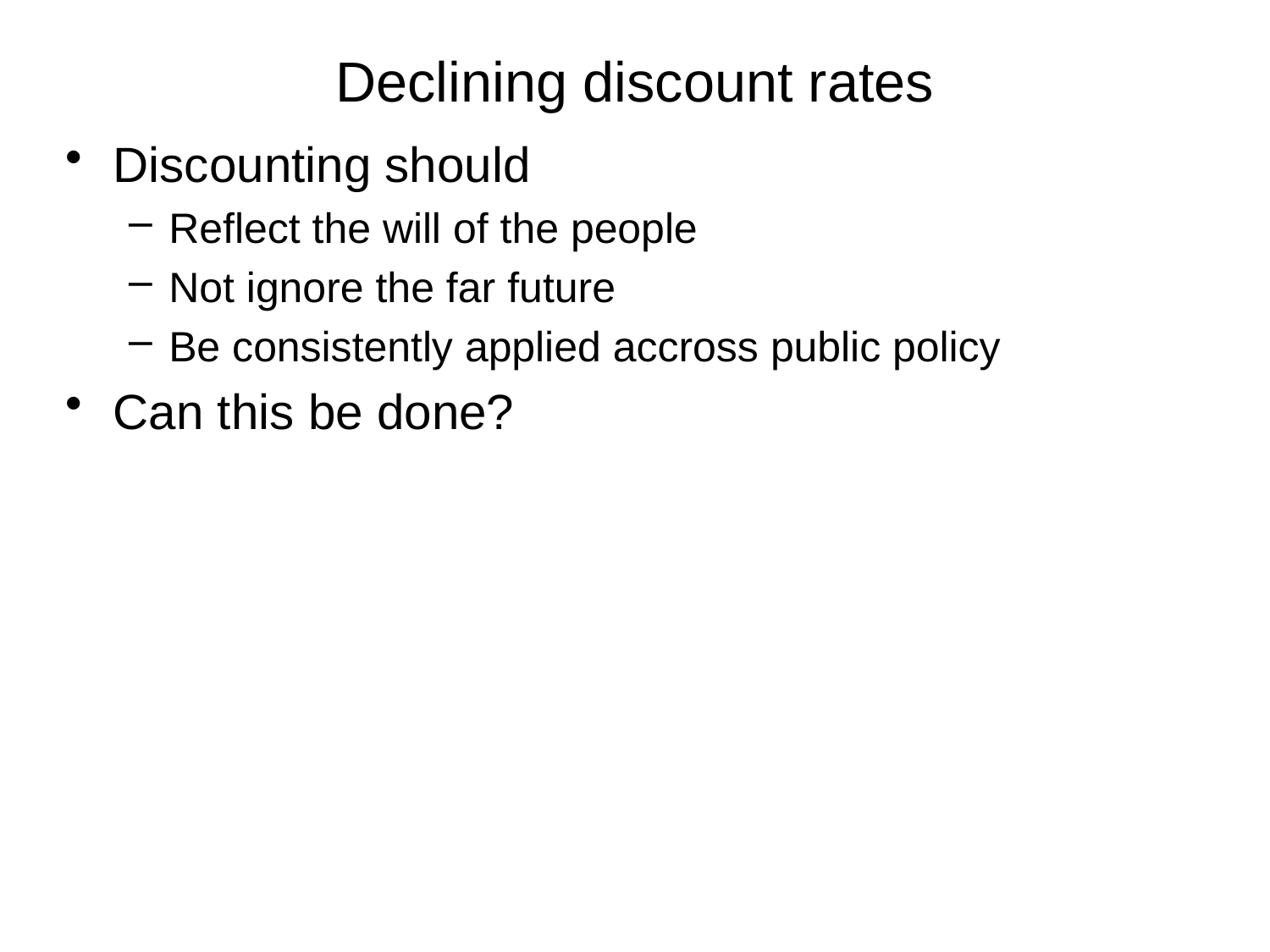

# Declining discount rates
Discounting should
Reflect the will of the people
Not ignore the far future
Be consistently applied accross public policy
Can this be done?